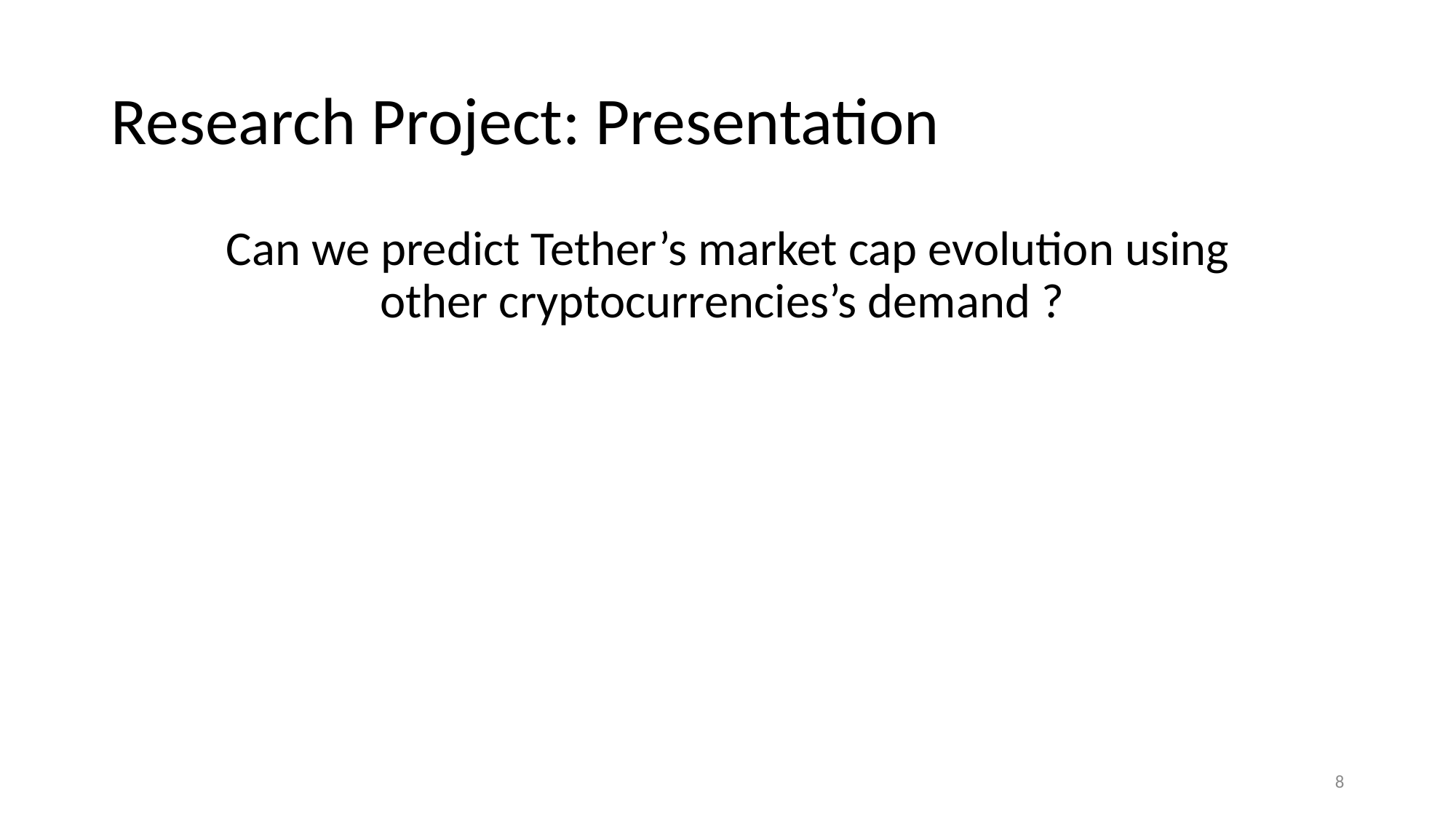

# Research Project: Presentation
Can we predict Tether’s market cap evolution using
other cryptocurrencies’s demand ?

8